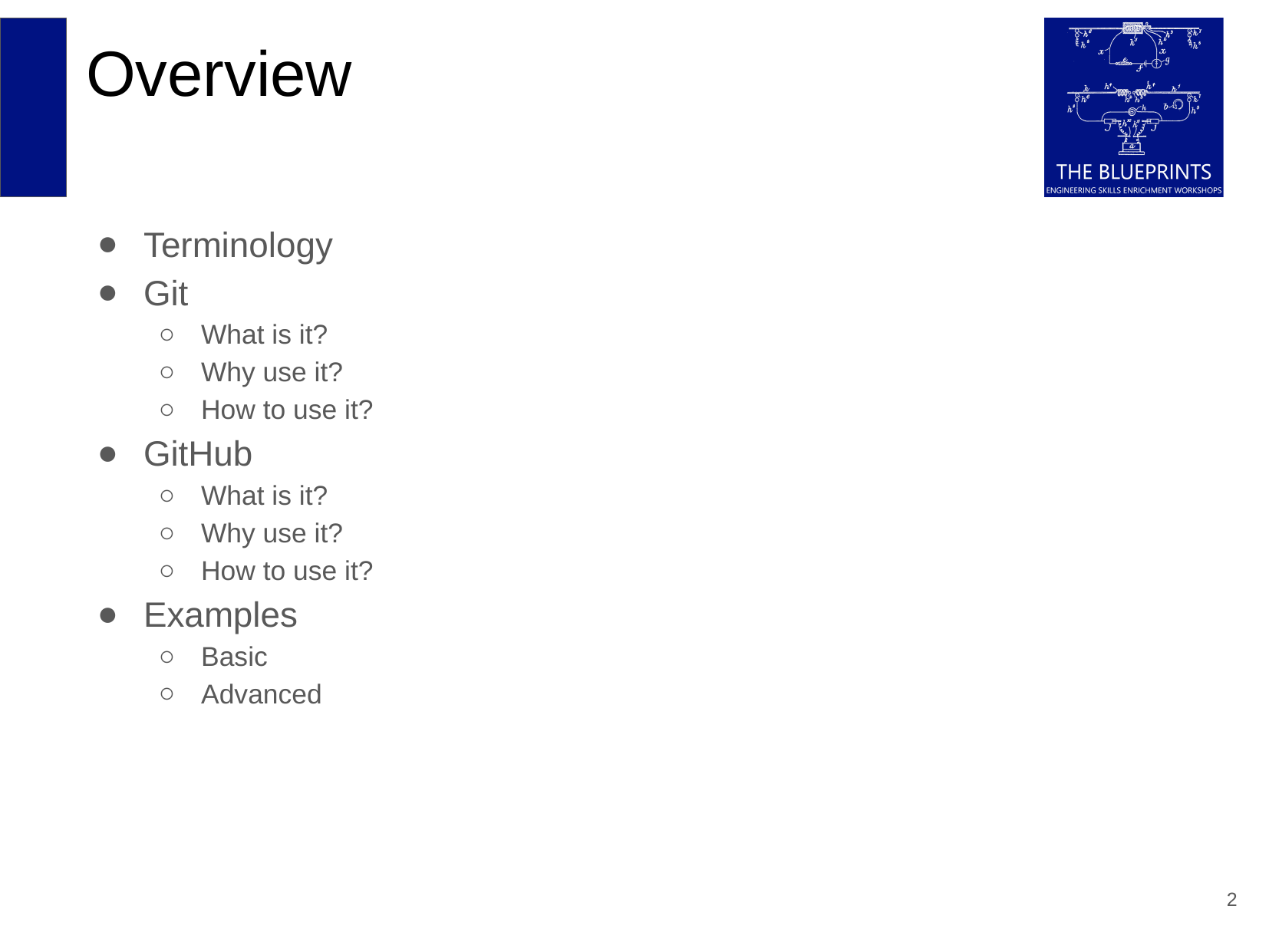

# Overview
Terminology
Git
What is it?
Why use it?
How to use it?
GitHub
What is it?
Why use it?
How to use it?
Examples
Basic
Advanced
2